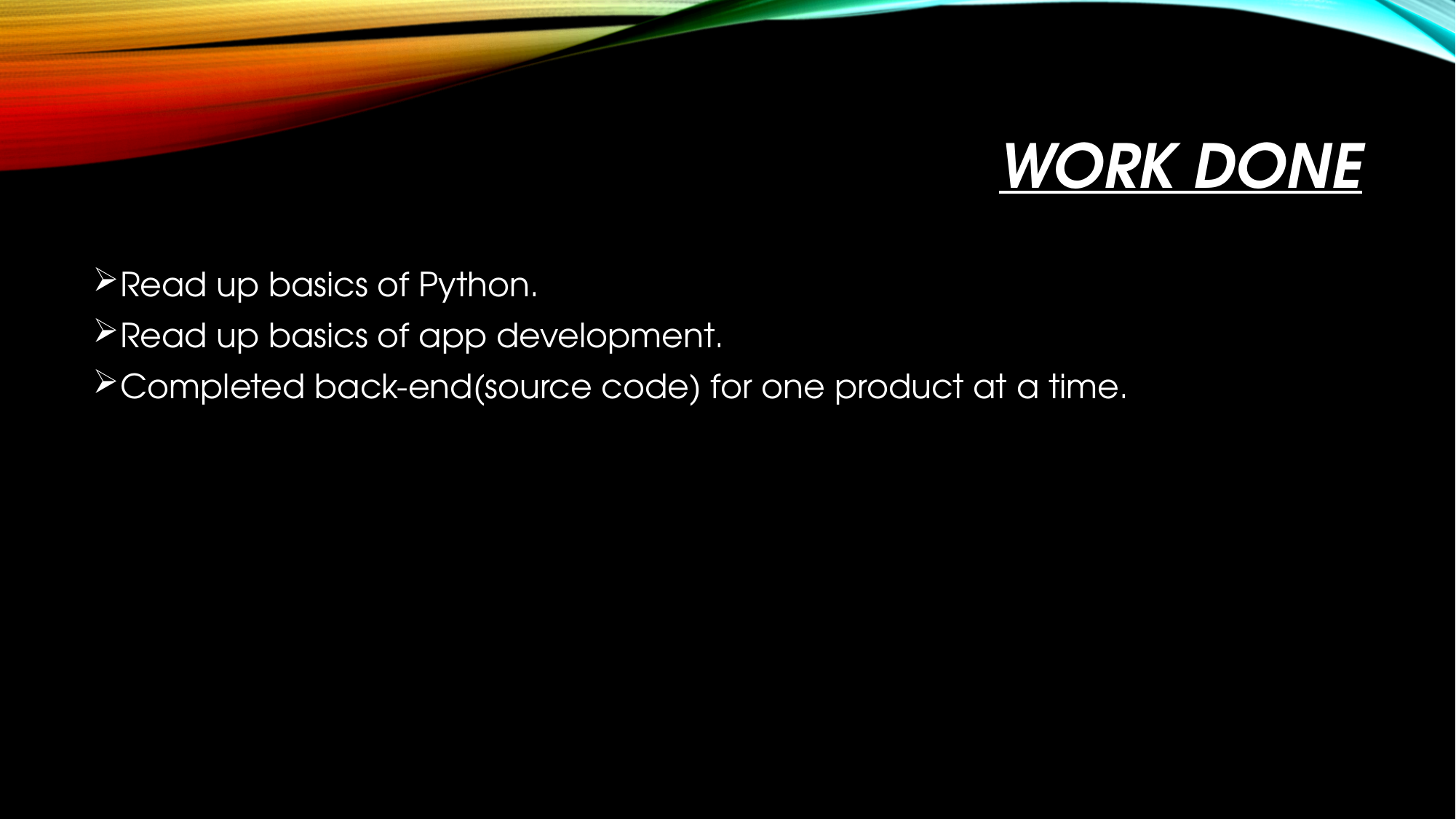

# Work done
Read up basics of Python.
Read up basics of app development.
Completed back-end(source code) for one product at a time.